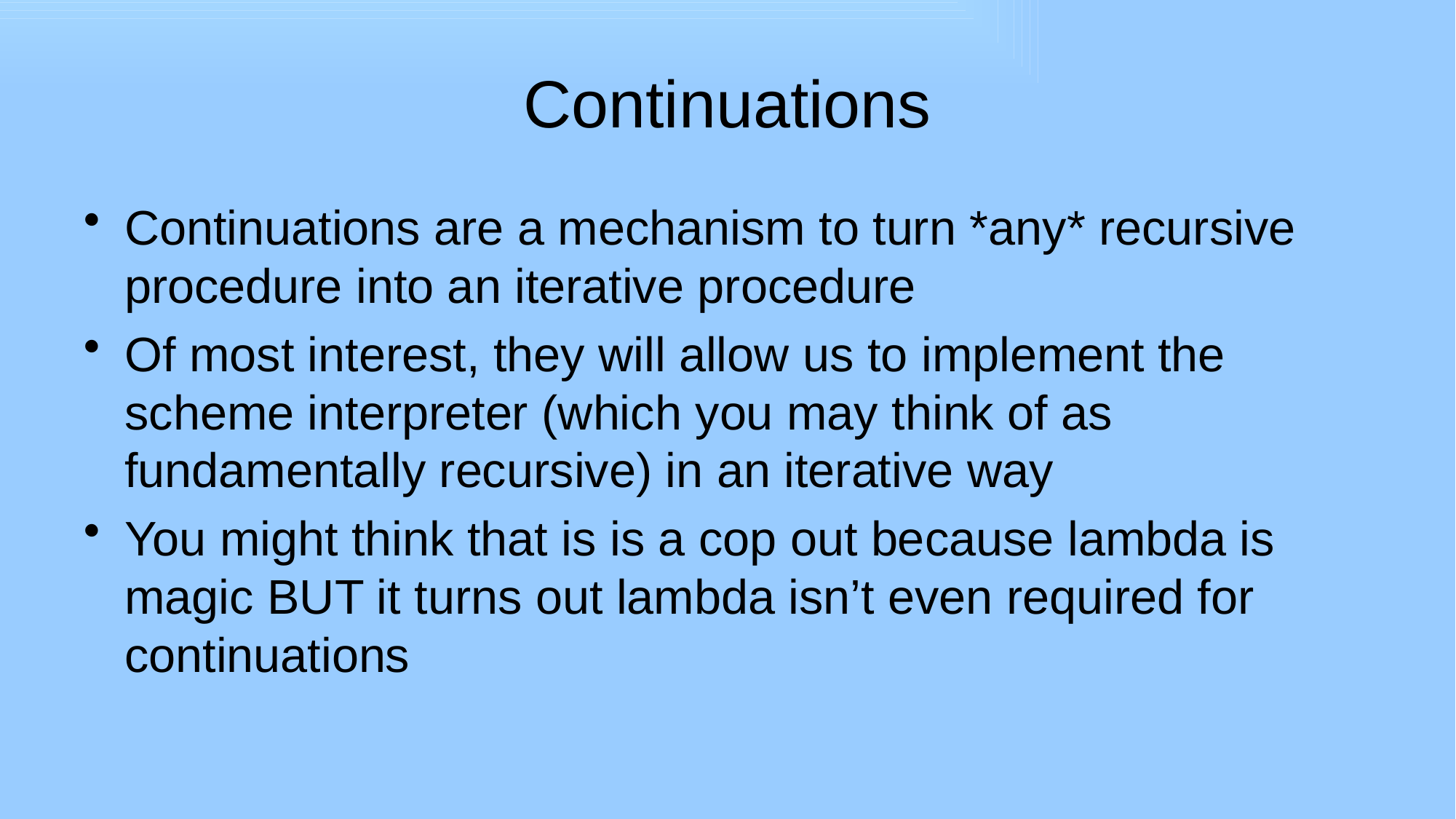

# Continuations
Continuations are a mechanism to turn *any* recursive procedure into an iterative procedure
Of most interest, they will allow us to implement the scheme interpreter (which you may think of as fundamentally recursive) in an iterative way
You might think that is is a cop out because lambda is magic BUT it turns out lambda isn’t even required for continuations